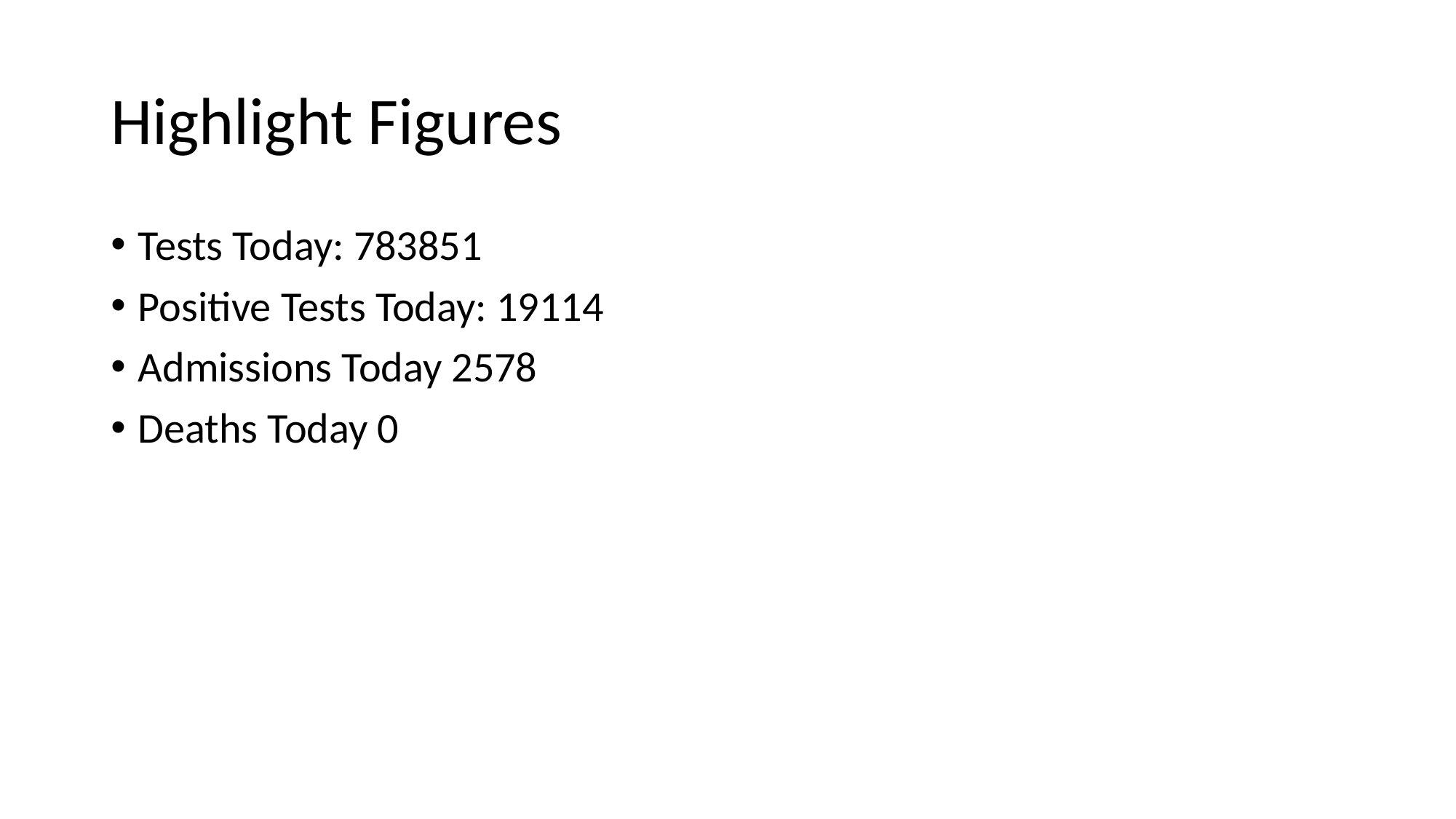

# Highlight Figures
Tests Today: 783851
Positive Tests Today: 19114
Admissions Today 2578
Deaths Today 0